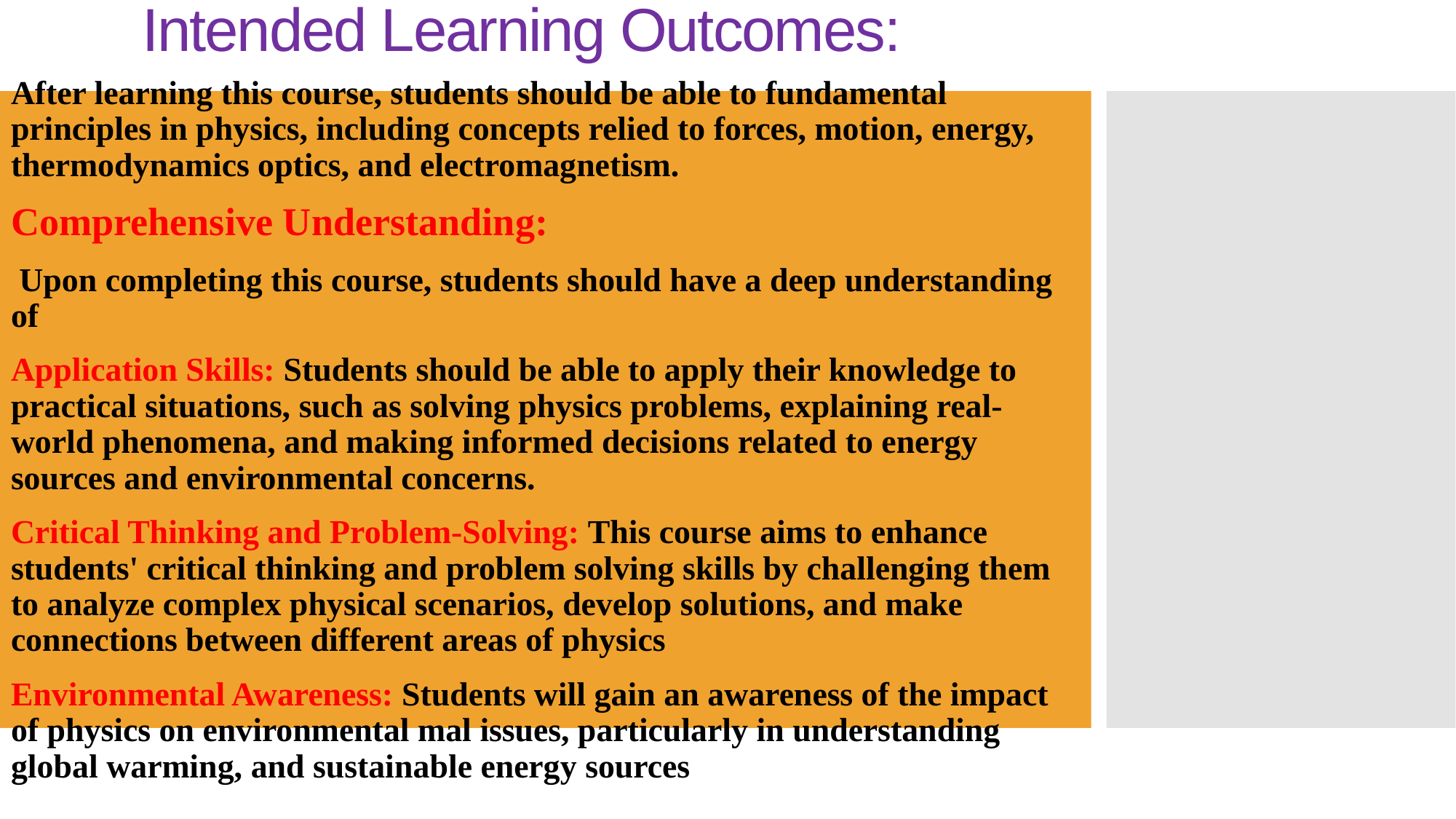

# Intended Learning Outcomes:
After learning this course, students should be able to fundamental principles in physics, including concepts relied to forces, motion, energy, thermodynamics optics, and electromagnetism.
Comprehensive Understanding:
 Upon completing this course, students should have a deep understanding of
Application Skills: Students should be able to apply their knowledge to practical situations, such as solving physics problems, explaining real-world phenomena, and making informed decisions related to energy sources and environmental concerns.
Critical Thinking and Problem-Solving: This course aims to enhance students' critical thinking and problem solving skills by challenging them to analyze complex physical scenarios, develop solutions, and make connections between different areas of physics
Environmental Awareness: Students will gain an awareness of the impact of physics on environmental mal issues, particularly in understanding global warming, and sustainable energy sources